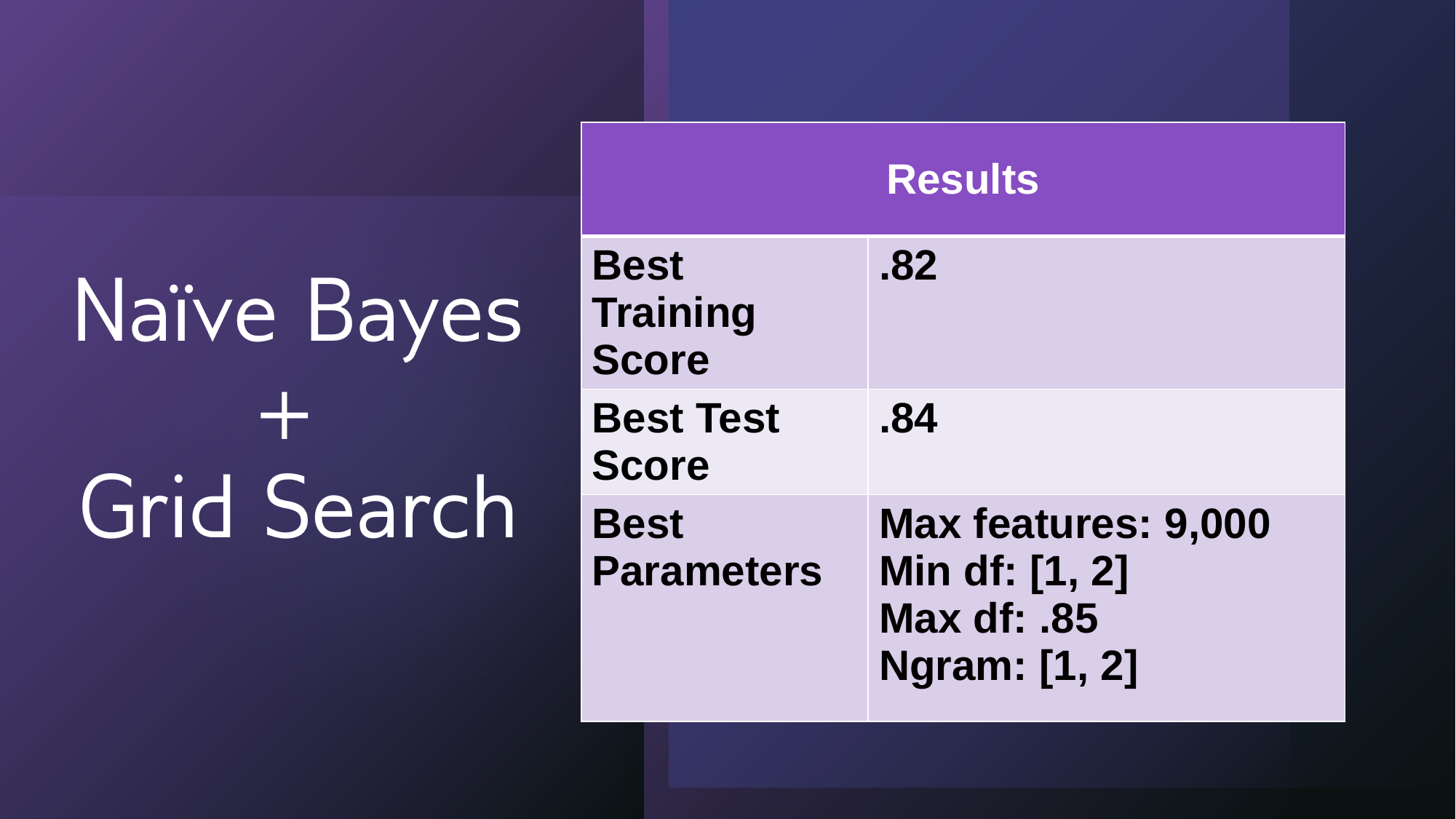

# Naïve Bayes + Grid Search
| Results |  |
| --- | --- |
| Best Training Score | .82 |
| Best Test Score | .84 |
| Best Parameters | Max features: 9,000 Min df: [1, 2] Max df: .85 Ngram: [1, 2] |